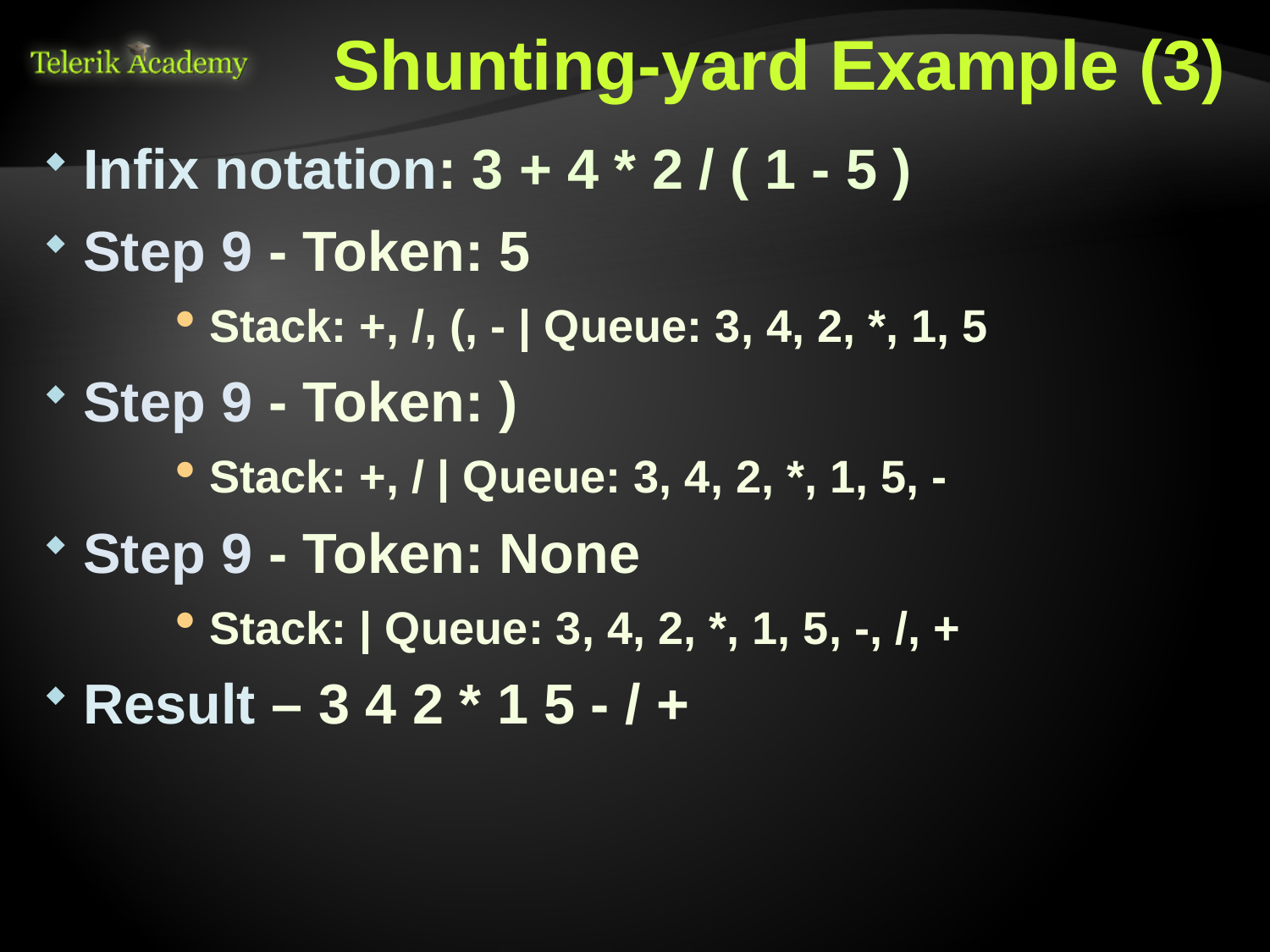

# Shunting-yard Example (3)
Infix notation: 3 + 4 * 2 / ( 1 - 5 )
Step 9 - Token: 5
Stack: +, /, (, - | Queue: 3, 4, 2, *, 1, 5
Step 9 - Token: )
Stack: +, / | Queue: 3, 4, 2, *, 1, 5, -
Step 9 - Token: None
Stack: | Queue: 3, 4, 2, *, 1, 5, -, /, +
Result – 3 4 2 * 1 5 - / +